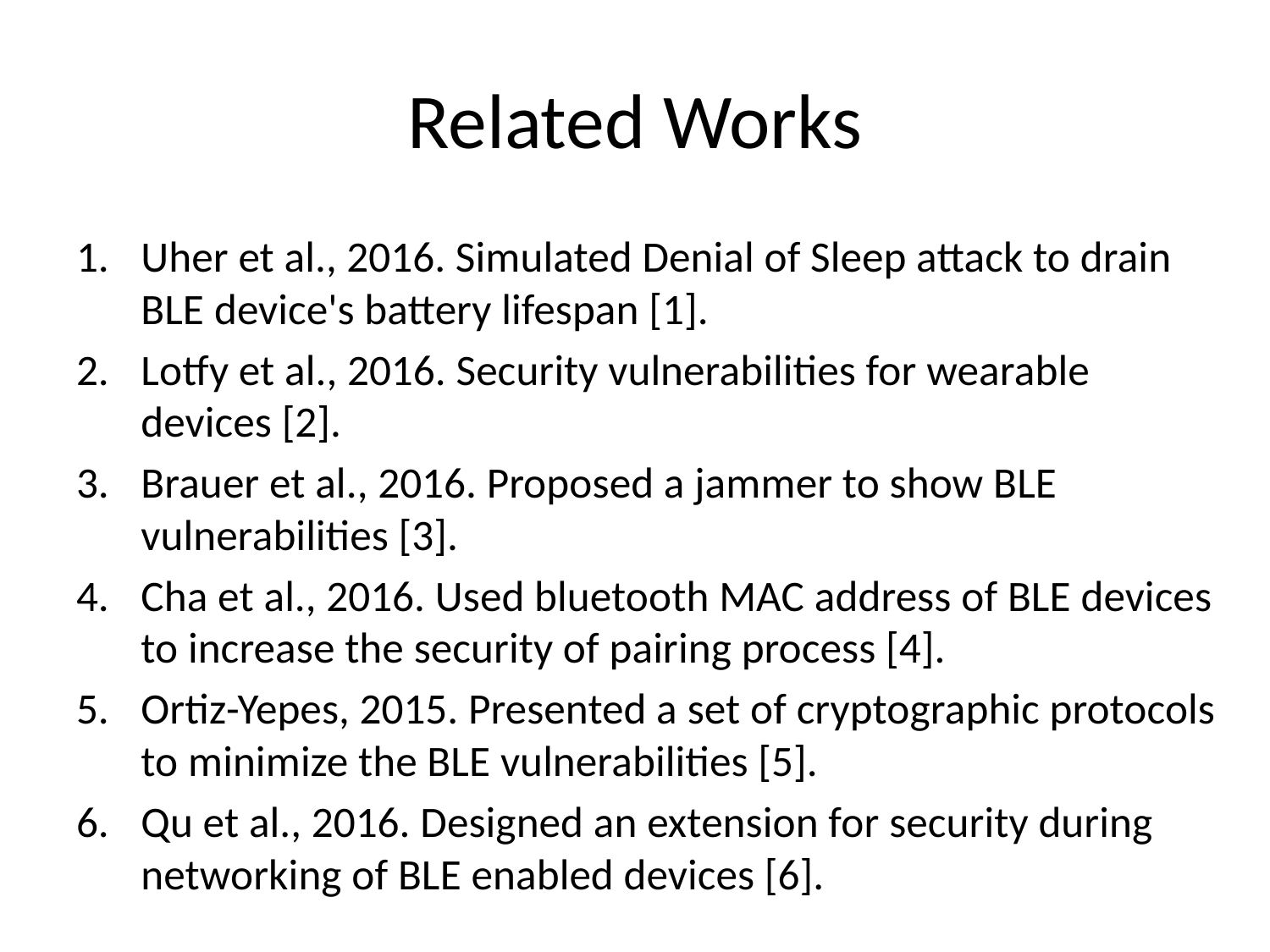

# Related Works
Uher et al., 2016. Simulated Denial of Sleep attack to drain BLE device's battery lifespan [1].
Lotfy et al., 2016. Security vulnerabilities for wearable devices [2].
Brauer et al., 2016. Proposed a jammer to show BLE vulnerabilities [3].
Cha et al., 2016. Used bluetooth MAC address of BLE devices to increase the security of pairing process [4].
Ortiz-Yepes, 2015. Presented a set of cryptographic protocols to minimize the BLE vulnerabilities [5].
Qu et al., 2016. Designed an extension for security during networking of BLE enabled devices [6].